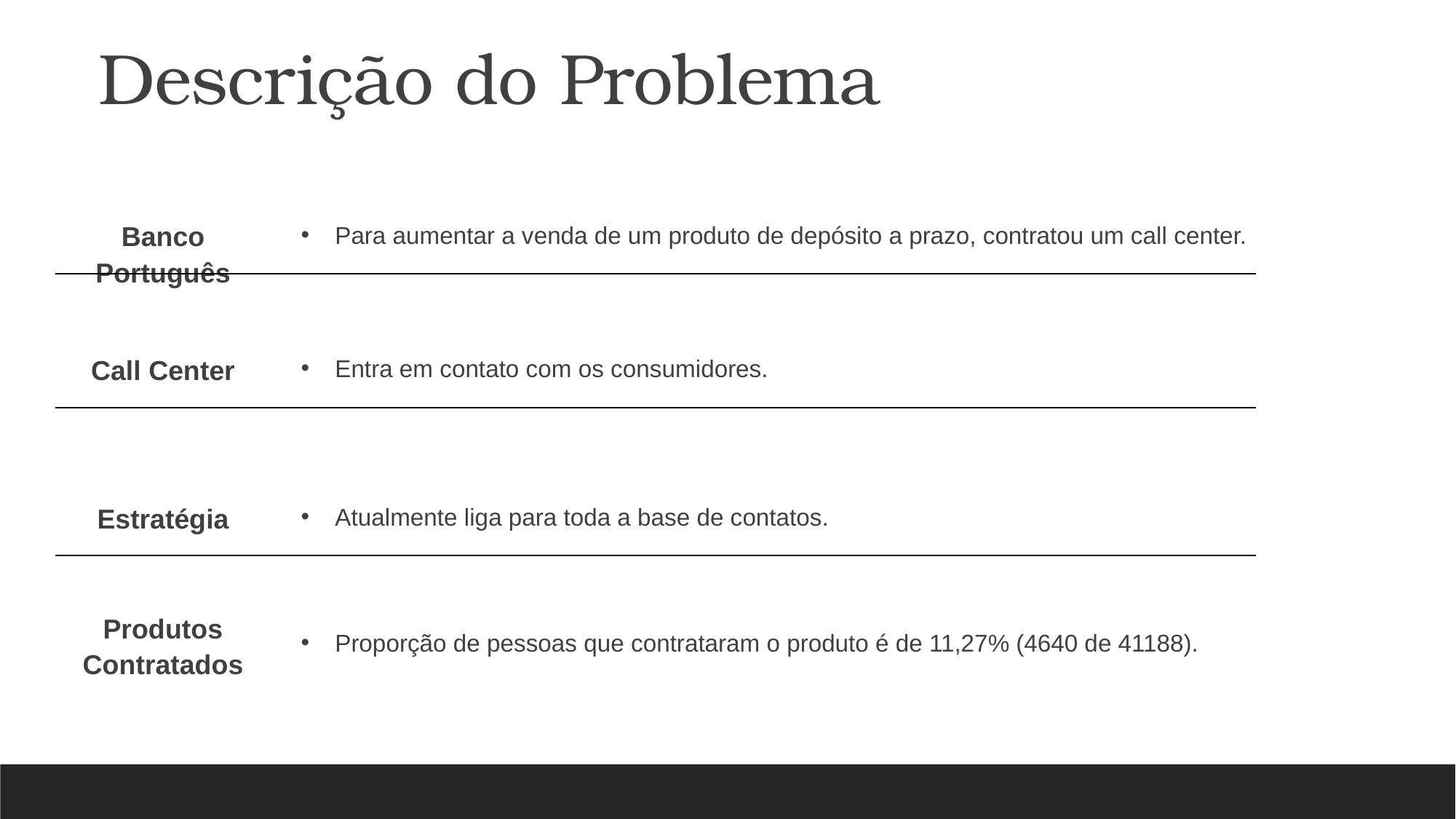

Descrição do Problema
Para aumentar a venda de um produto de depósito a prazo, contratou um call center.
Banco Português
Entra em contato com os consumidores.
Call Center
Atualmente liga para toda a base de contatos.
Estratégia
Produtos Contratados
Proporção de pessoas que contrataram o produto é de 11,27% (4640 de 41188).